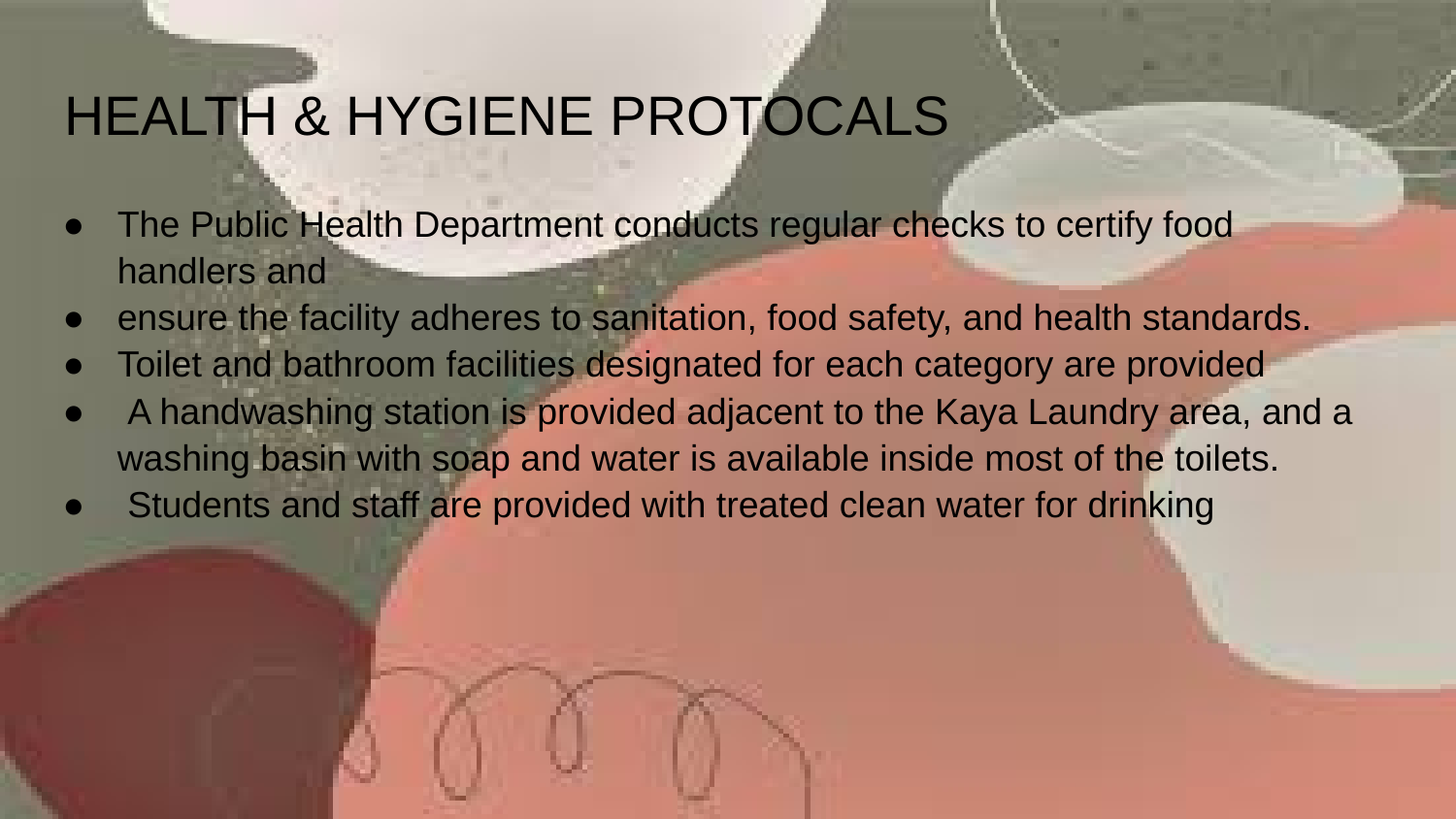

# HEALTH & HYGIENE PROTOCALS
The Public Health Department conducts regular checks to certify food handlers and
ensure the facility adheres to sanitation, food safety, and health standards.
Toilet and bathroom facilities designated for each category are provided
 A handwashing station is provided adjacent to the Kaya Laundry area, and a washing basin with soap and water is available inside most of the toilets.
 Students and staff are provided with treated clean water for drinking